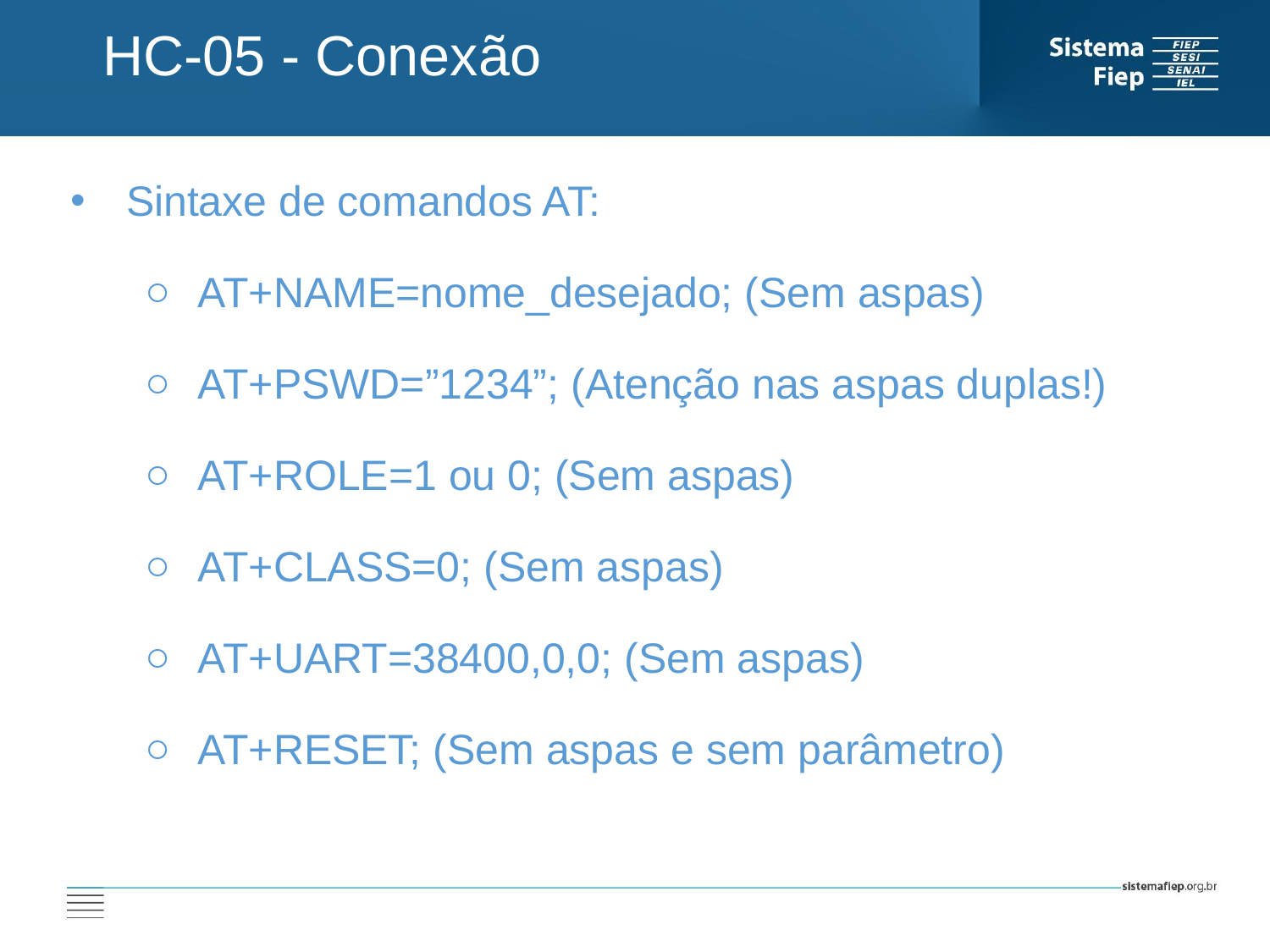

HC-05 - Conexão

  Sintaxe de comandos AT:

AT+NAME=nome_desejado; (Sem aspas)

AT+PSWD=”1234”; (Atenção nas aspas duplas!)

AT+ROLE=1 ou 0; (Sem aspas)

AT+CLASS=0; (Sem aspas)

AT+UART=38400,0,0; (Sem aspas)

AT+RESET; (Sem aspas e sem parâmetro)

AT